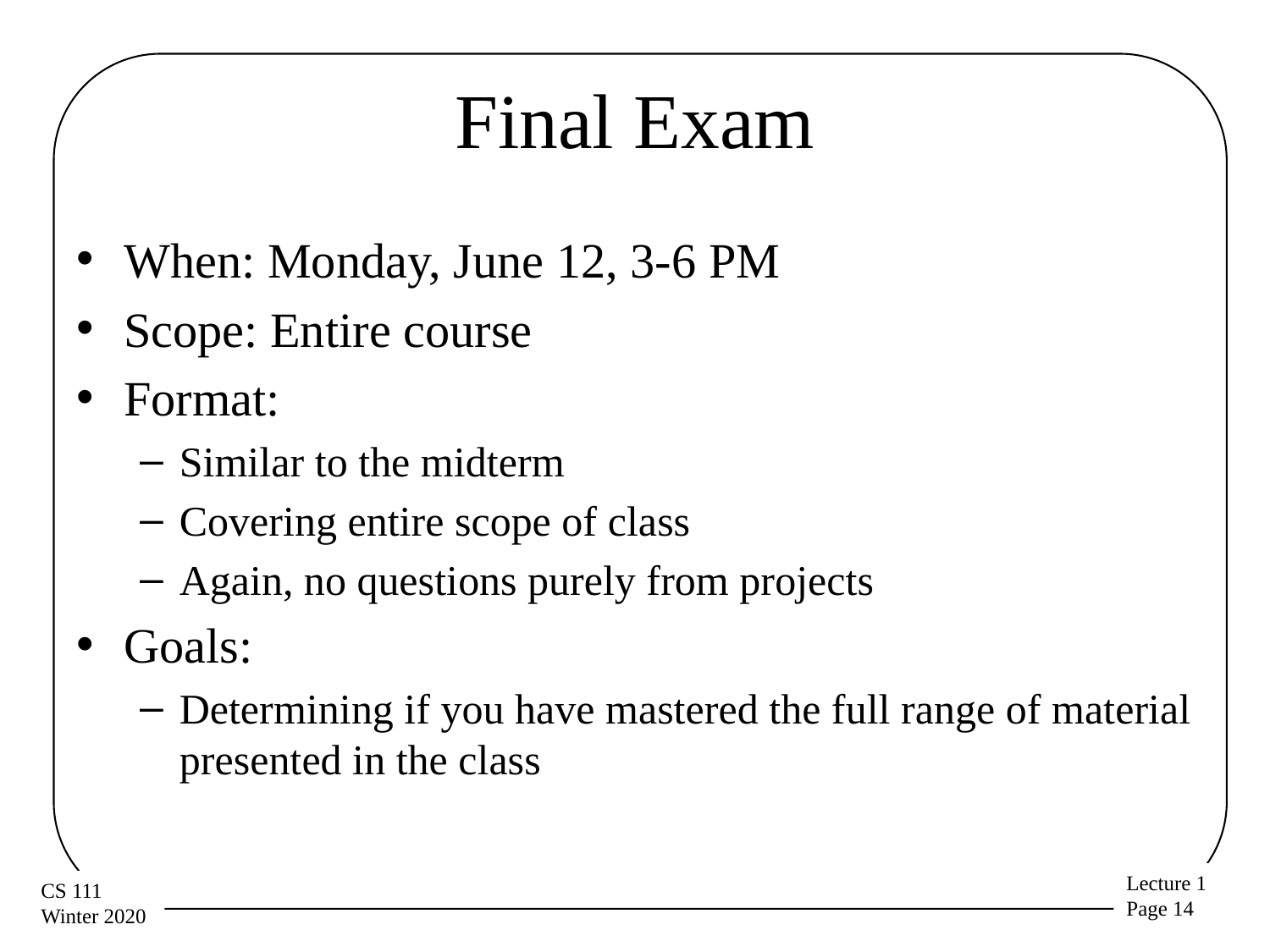

# Final Exam
When: Monday, June 12, 3-6 PM
Scope: Entire course
Format:
Similar to the midterm
Covering entire scope of class
Again, no questions purely from projects
Goals:
Determining if you have mastered the full range of material presented in the class